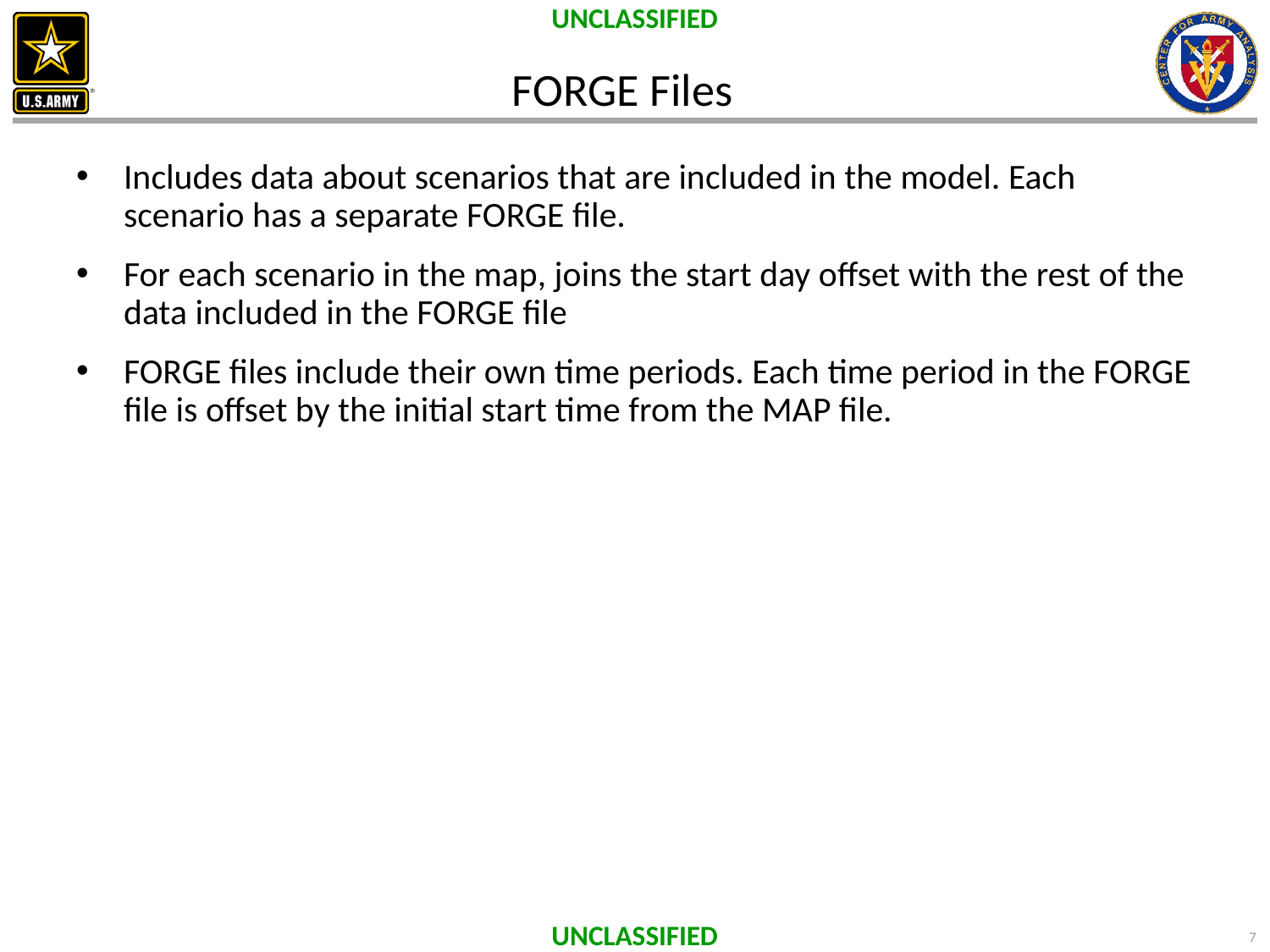

# FORGE Files
Includes data about scenarios that are included in the model. Each scenario has a separate FORGE file.
For each scenario in the map, joins the start day offset with the rest of the data included in the FORGE file
FORGE files include their own time periods. Each time period in the FORGE file is offset by the initial start time from the MAP file.

7